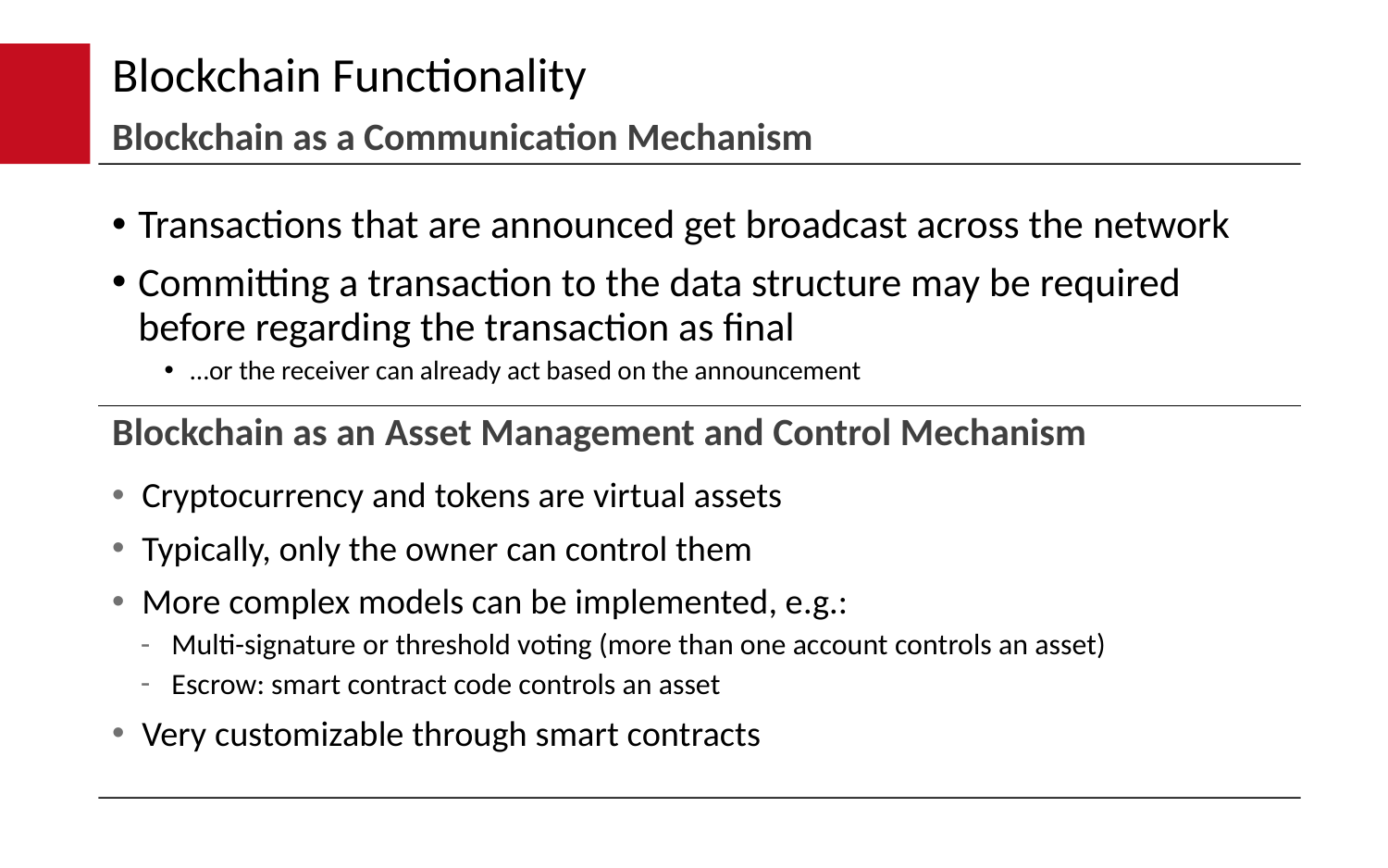

# Blockchain Functionality
Blockchain as a Communication Mechanism
Transactions that are announced get broadcast across the network
Committing a transaction to the data structure may be required before regarding the transaction as final
…or the receiver can already act based on the announcement
Blockchain as an Asset Management and Control Mechanism
Cryptocurrency and tokens are virtual assets
Typically, only the owner can control them
More complex models can be implemented, e.g.:
Multi-signature or threshold voting (more than one account controls an asset)
Escrow: smart contract code controls an asset
Very customizable through smart contracts